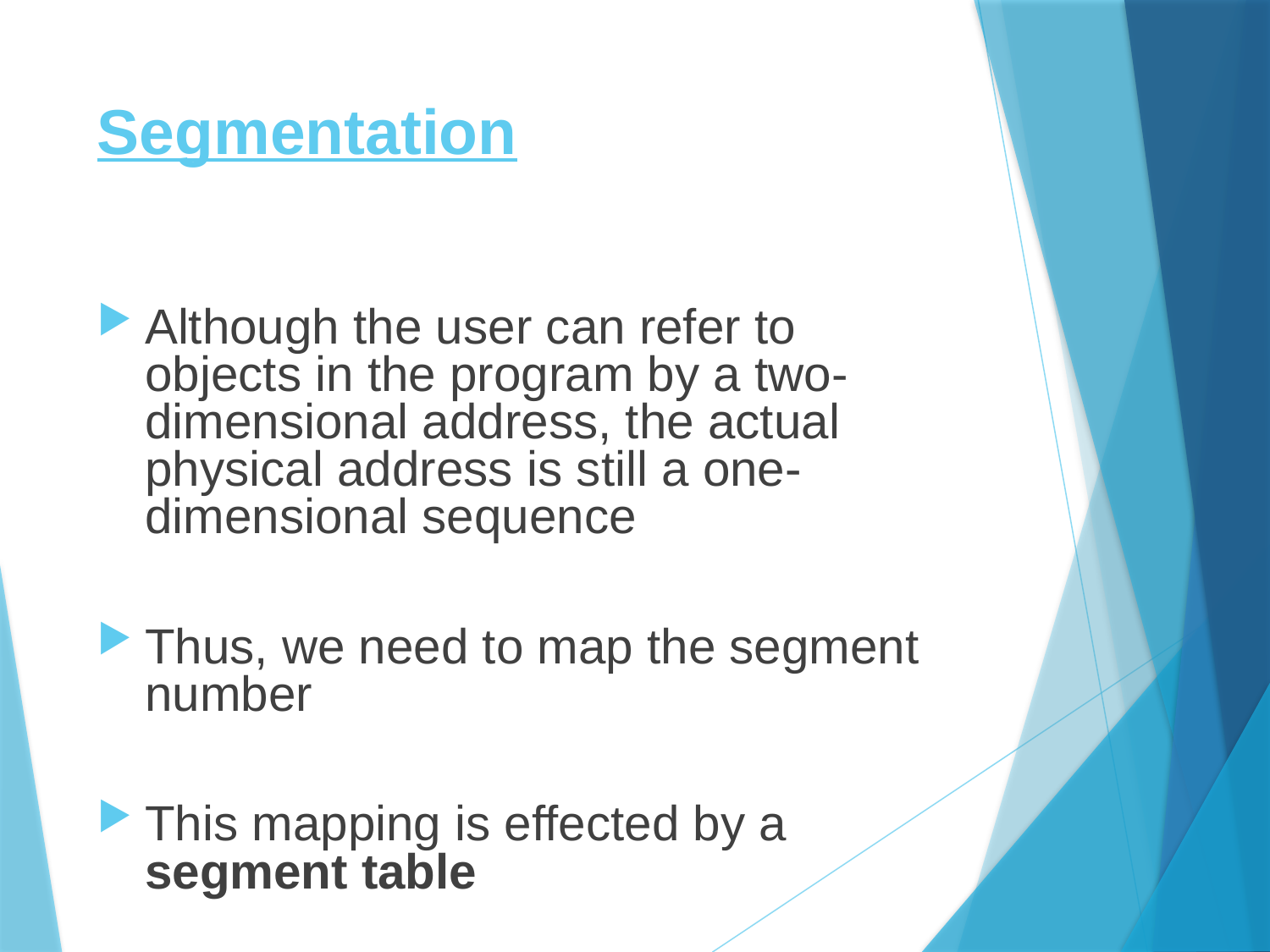

# Segmentation
Although the user can refer to objects in the program by a two-dimensional address, the actual physical address is still a one-dimensional sequence

Thus, we need to map the segment number

This mapping is effected by a segment table

In order to protect the memory space, each entry in segment table has a segment base and a segment limit